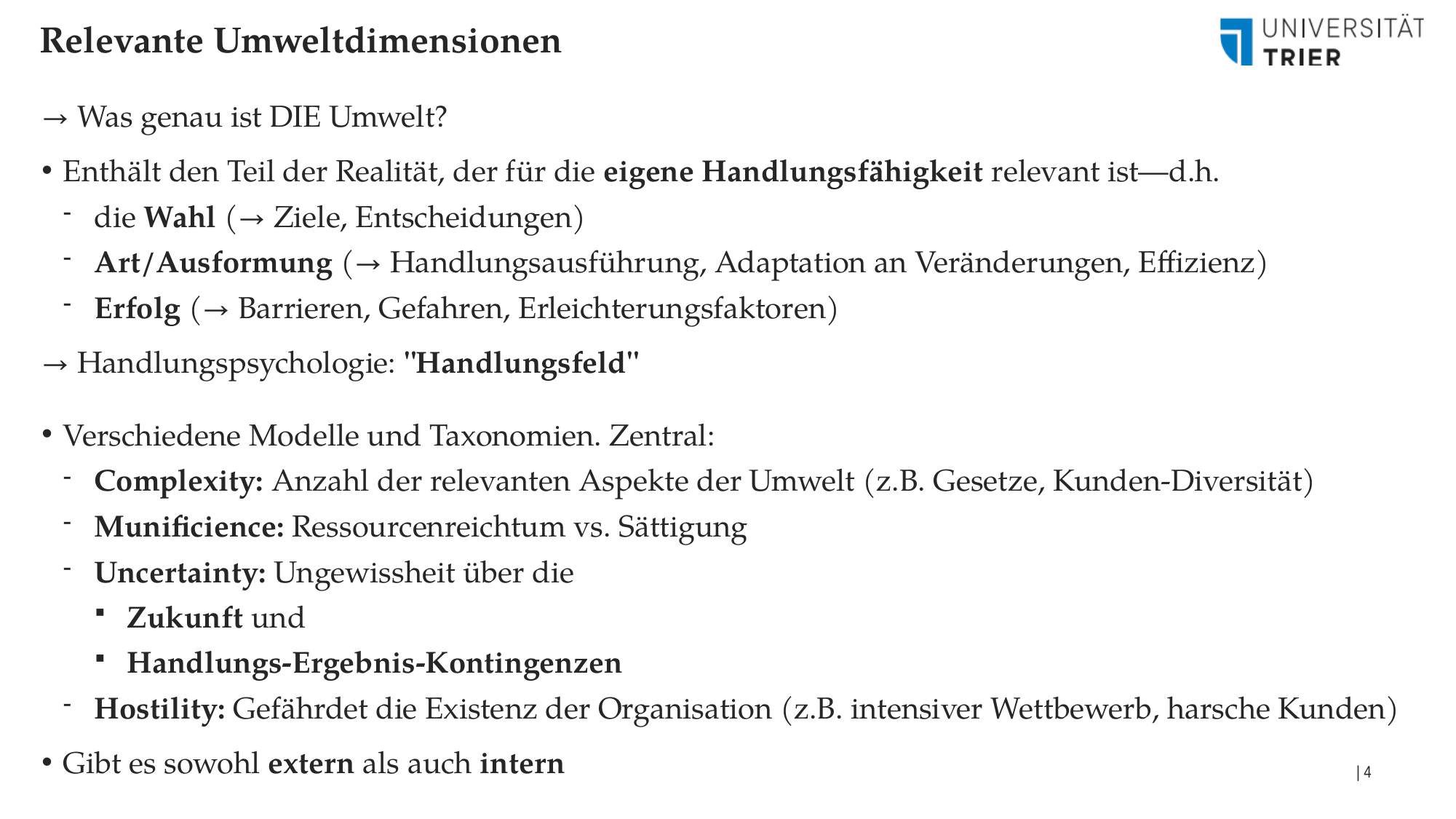

Relevante Umweltdimensionen
→ Was genau ist DIE Umwelt?
Enthält den Teil der Realität, der für die eigene Handlungsfähigkeit relevant ist—d.h.
die Wahl (→ Ziele, Entscheidungen)
Art/Ausformung (→ Handlungsausführung, Adaptation an Veränderungen, Effizienz)
Erfolg (→ Barrieren, Gefahren, Erleichterungsfaktoren)
→ Handlungspsychologie: "Handlungsfeld"
Verschiedene Modelle und Taxonomien. Zentral:
Complexity: Anzahl der relevanten Aspekte der Umwelt (z.B. Gesetze, Kunden-Diversität)
Munificience: Ressourcenreichtum vs. Sättigung
Uncertainty: Ungewissheit über die
Zukunft und
Handlungs-Ergebnis-Kontingenzen
Hostility: Gefährdet die Existenz der Organisation (z.B. intensiver Wettbewerb, harsche Kunden)
Gibt es sowohl extern als auch intern
| 4